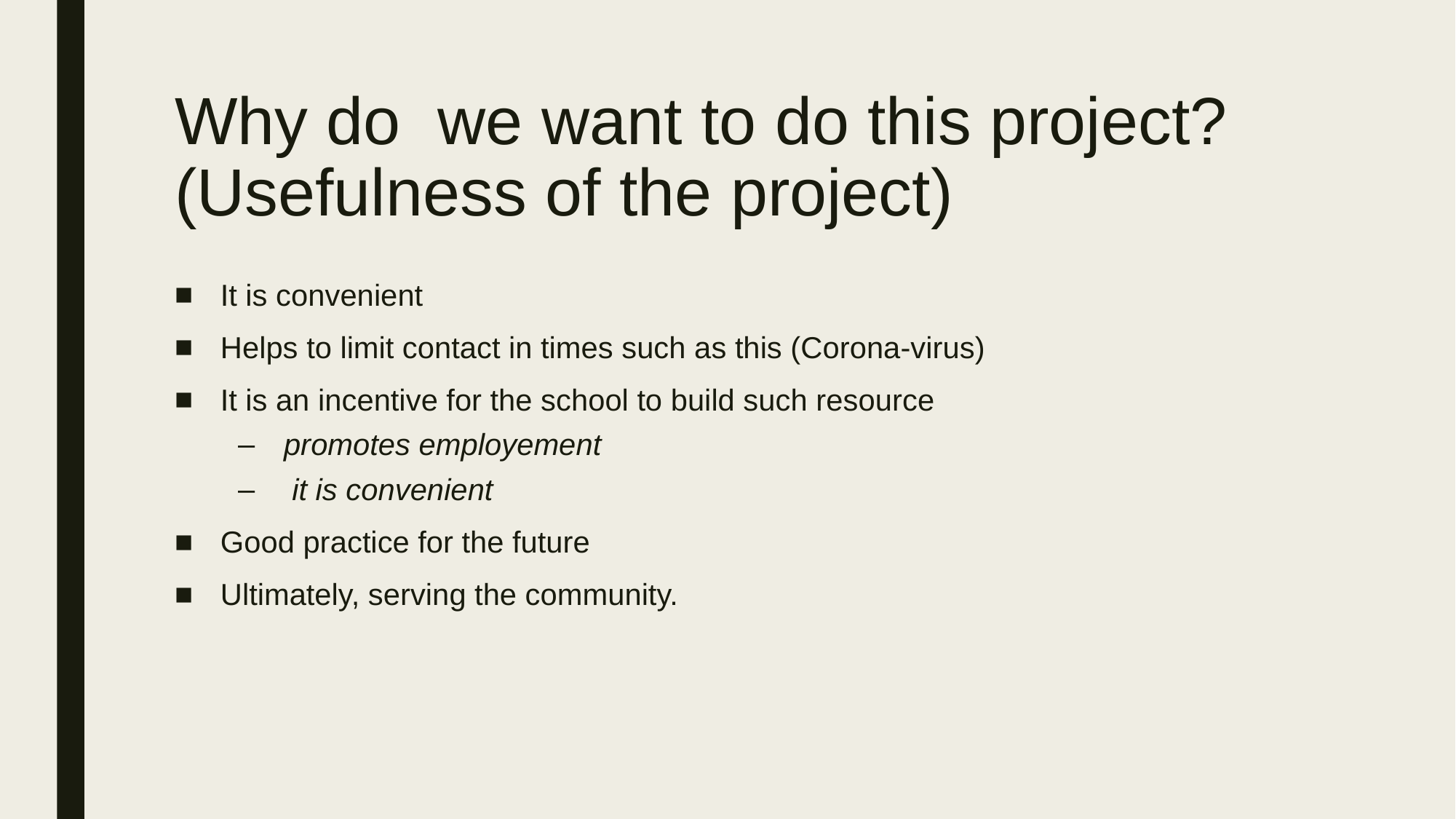

# Why do  we want to do this project? (Usefulness of the project)
It is convenient
Helps to limit contact in times such as this (Corona-virus)
It is an incentive for the school to build such resource
promotes employement
 it is convenient
Good practice for the future
Ultimately, serving the community.